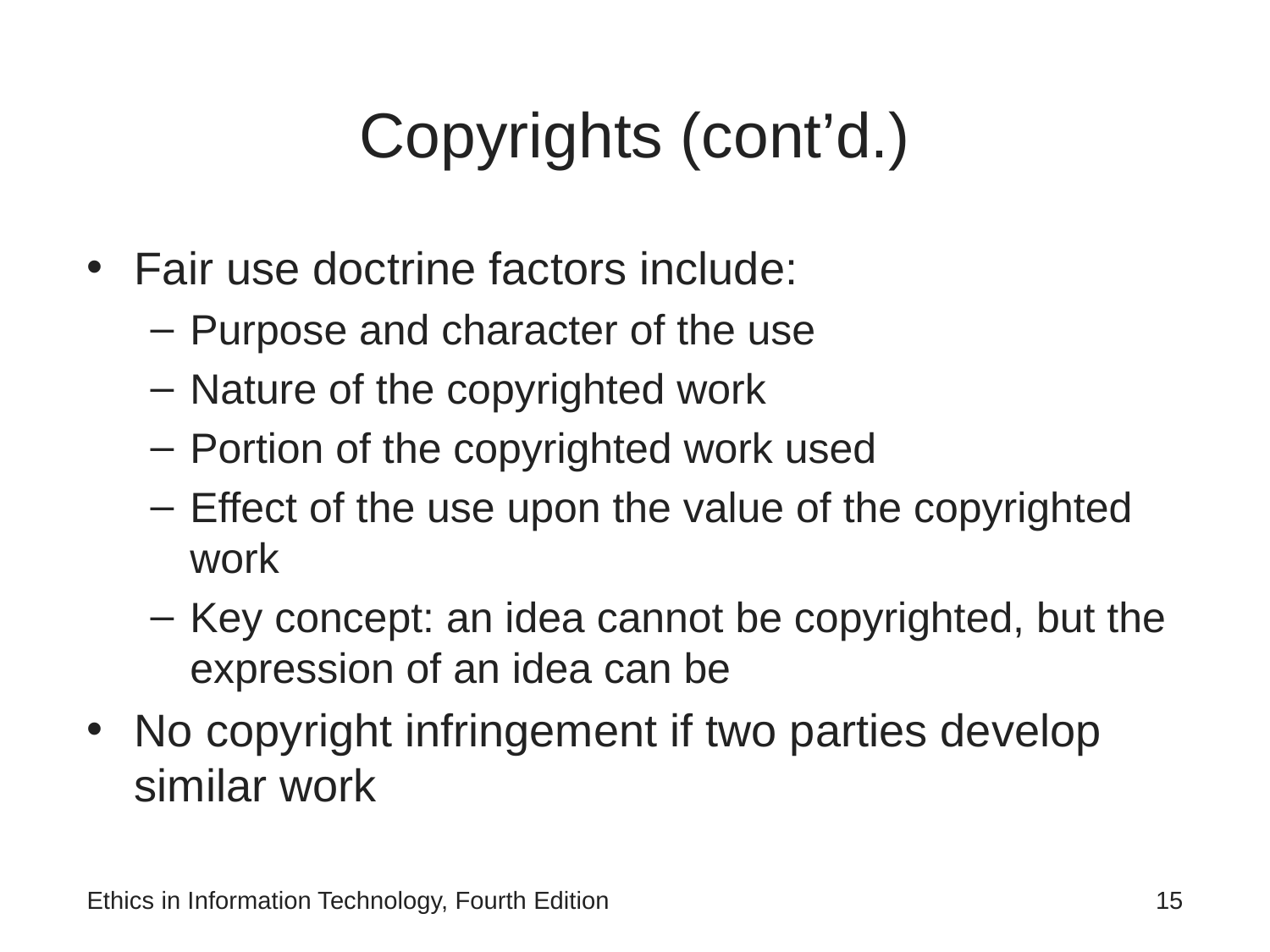

# Copyrights (cont’d.)
Fair use doctrine factors include:
Purpose and character of the use
Nature of the copyrighted work
Portion of the copyrighted work used
Effect of the use upon the value of the copyrighted work
Key concept: an idea cannot be copyrighted, but the expression of an idea can be
No copyright infringement if two parties develop similar work

Ethics in Information Technology, Fourth Edition
15